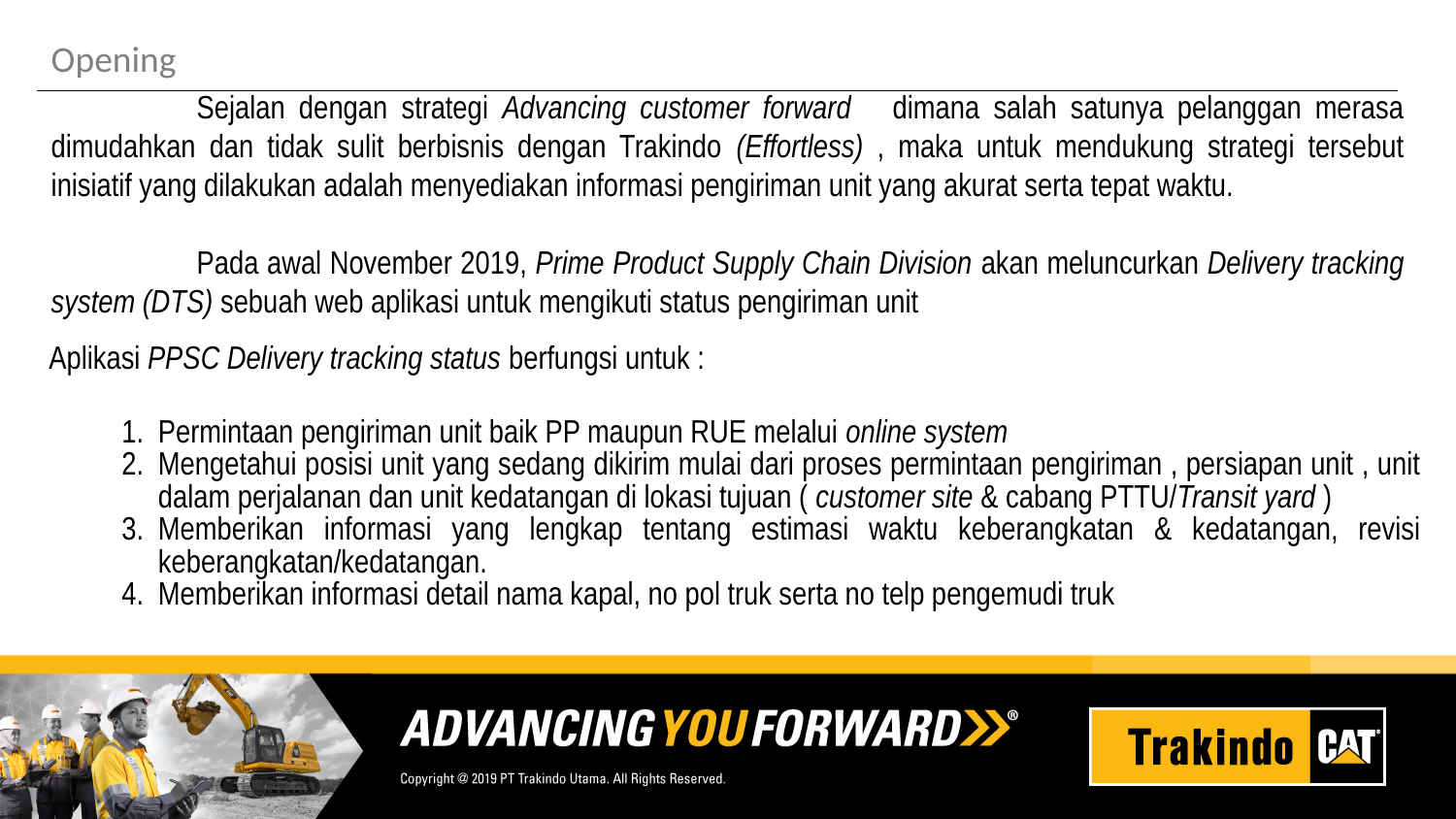

Opening

	Sejalan dengan strategi Advancing customer forward   dimana salah satunya pelanggan merasa dimudahkan dan tidak sulit berbisnis dengan Trakindo (Effortless) , maka untuk mendukung strategi tersebut inisiatif yang dilakukan adalah menyediakan informasi pengiriman unit yang akurat serta tepat waktu.

	Pada awal November 2019, Prime Product Supply Chain Division akan meluncurkan Delivery tracking system (DTS) sebuah web aplikasi untuk mengikuti status pengiriman unit

| Aplikasi PPSC Delivery tracking status berfungsi untuk : |
| --- |
| Permintaan pengiriman unit baik PP maupun RUE melalui online system Mengetahui posisi unit yang sedang dikirim mulai dari proses permintaan pengiriman , persiapan unit , unit dalam perjalanan dan unit kedatangan di lokasi tujuan ( customer site & cabang PTTU/Transit yard ) Memberikan informasi yang lengkap tentang estimasi waktu keberangkatan & kedatangan, revisi keberangkatan/kedatangan.  Memberikan informasi detail nama kapal, no pol truk serta no telp pengemudi truk |
|  |
|  |
|  |